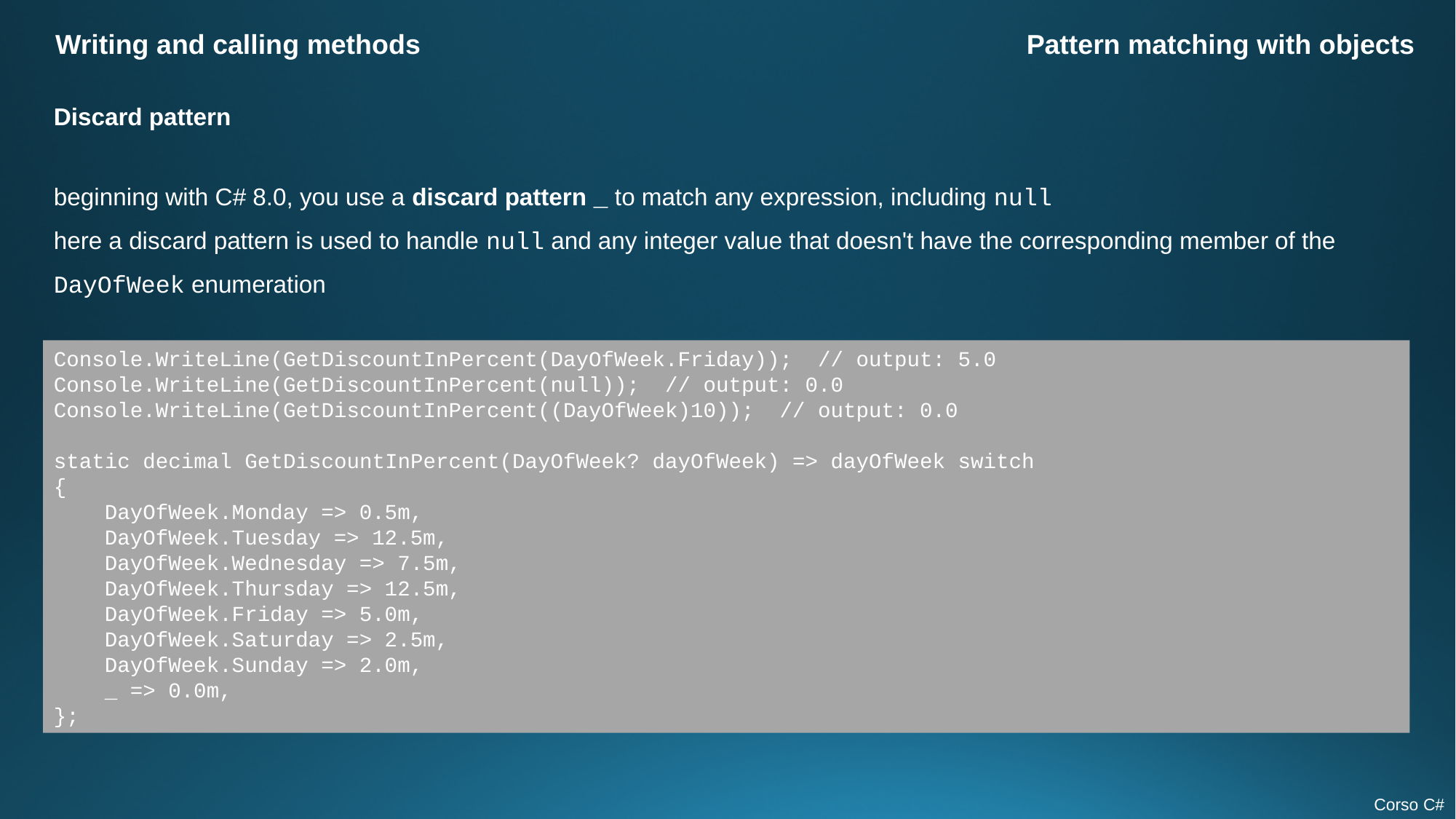

Writing and calling methods
Pattern matching with objects
Discard pattern
beginning with C# 8.0, you use a discard pattern _ to match any expression, including null
here a discard pattern is used to handle null and any integer value that doesn't have the corresponding member of the DayOfWeek enumeration
Console.WriteLine(GetDiscountInPercent(DayOfWeek.Friday));  // output: 5.0
Console.WriteLine(GetDiscountInPercent(null));  // output: 0.0
Console.WriteLine(GetDiscountInPercent((DayOfWeek)10));  // output: 0.0

static decimal GetDiscountInPercent(DayOfWeek? dayOfWeek) => dayOfWeek switch
{
    DayOfWeek.Monday => 0.5m,
    DayOfWeek.Tuesday => 12.5m,
    DayOfWeek.Wednesday => 7.5m,
    DayOfWeek.Thursday => 12.5m,
    DayOfWeek.Friday => 5.0m,
    DayOfWeek.Saturday => 2.5m,
    DayOfWeek.Sunday => 2.0m,
    _ => 0.0m,
};
Corso C#